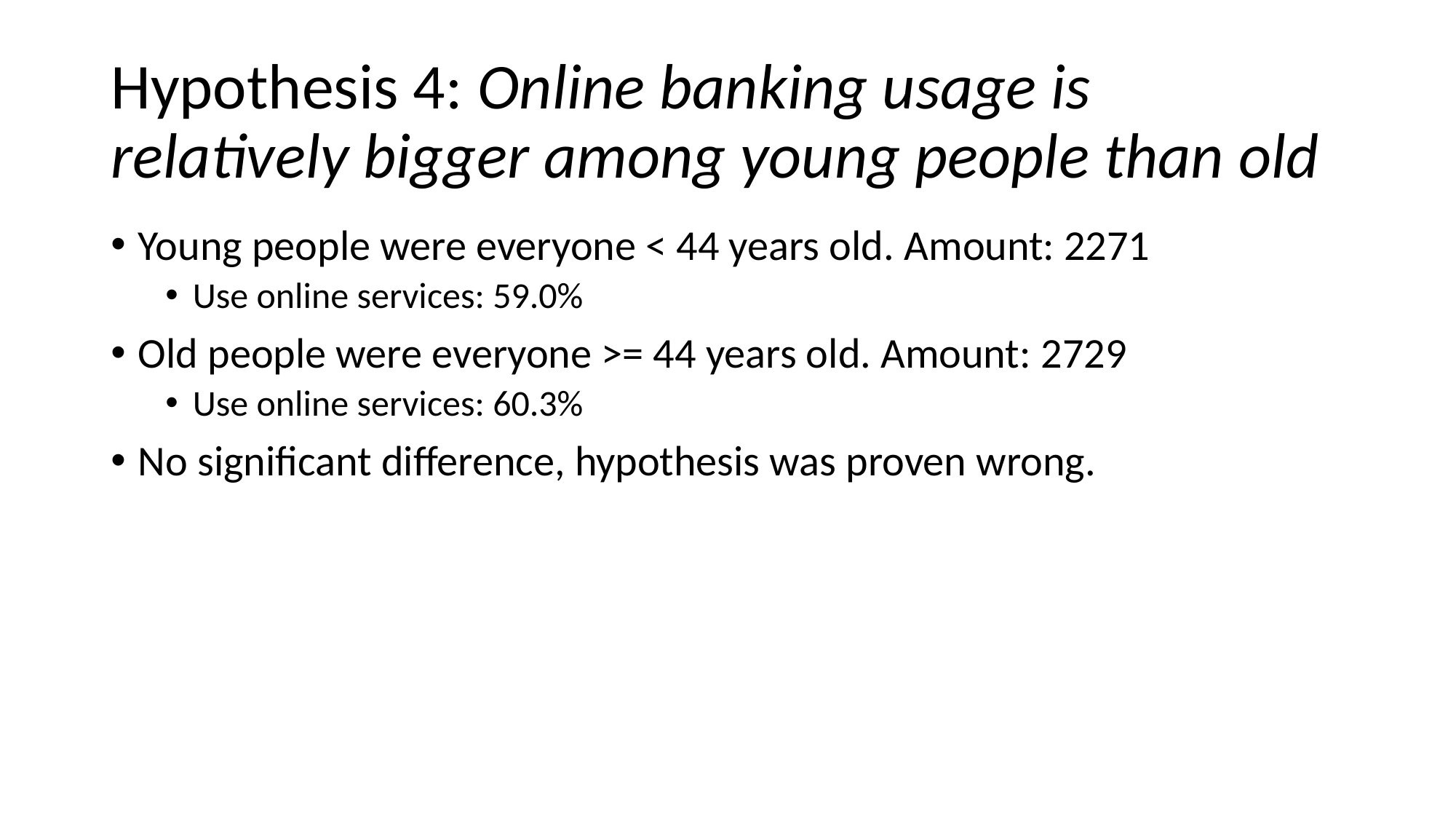

# Hypothesis 4: Online banking usage is relatively bigger among young people than old
Young people were everyone < 44 years old. Amount: 2271
Use online services: 59.0%
Old people were everyone >= 44 years old. Amount: 2729
Use online services: 60.3%
No significant difference, hypothesis was proven wrong.